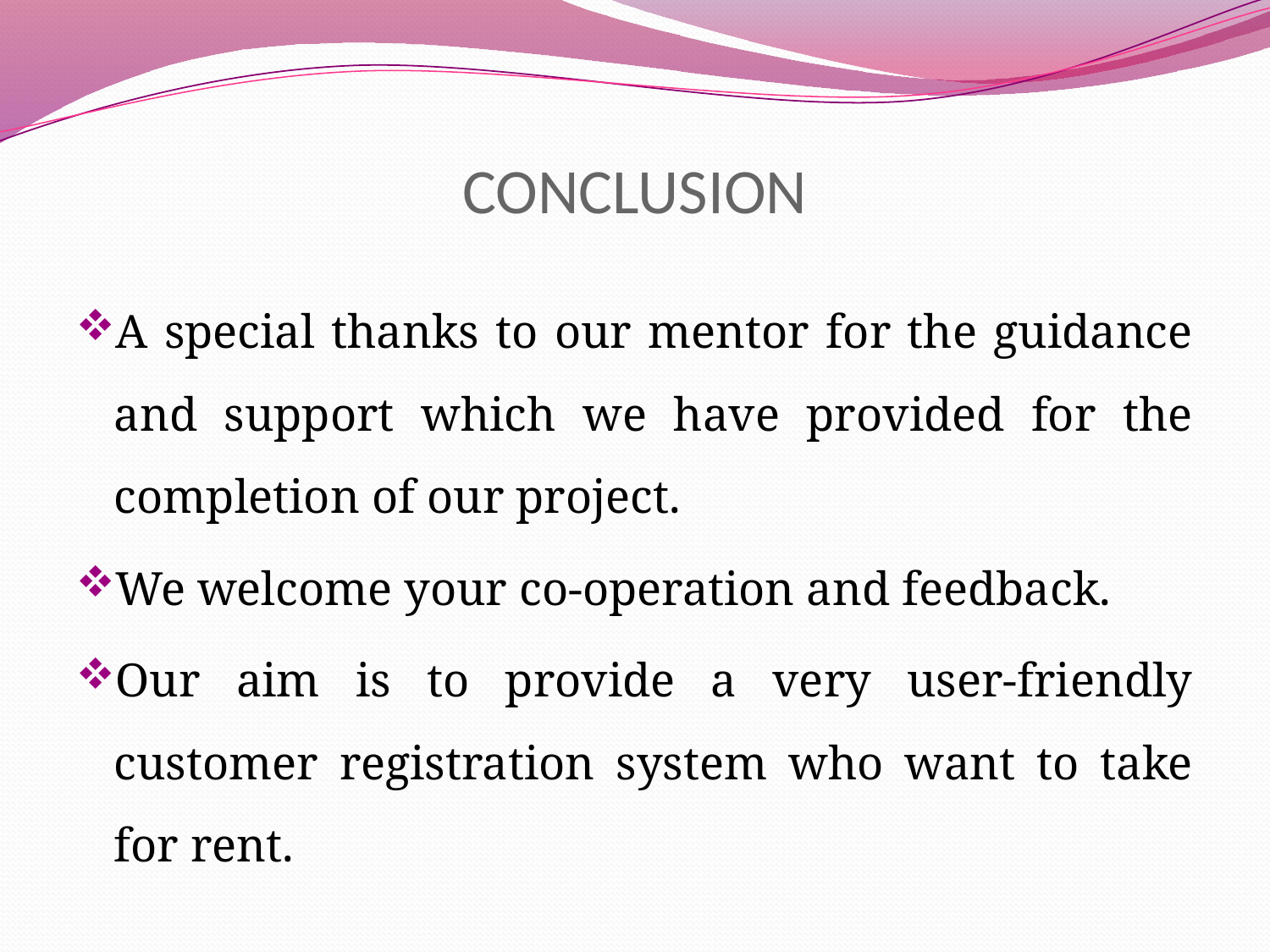

# CONCLUSION
A special thanks to our mentor for the guidance and support which we have provided for the completion of our project.
We welcome your co-operation and feedback.
Our aim is to provide a very user-friendly customer registration system who want to take for rent.